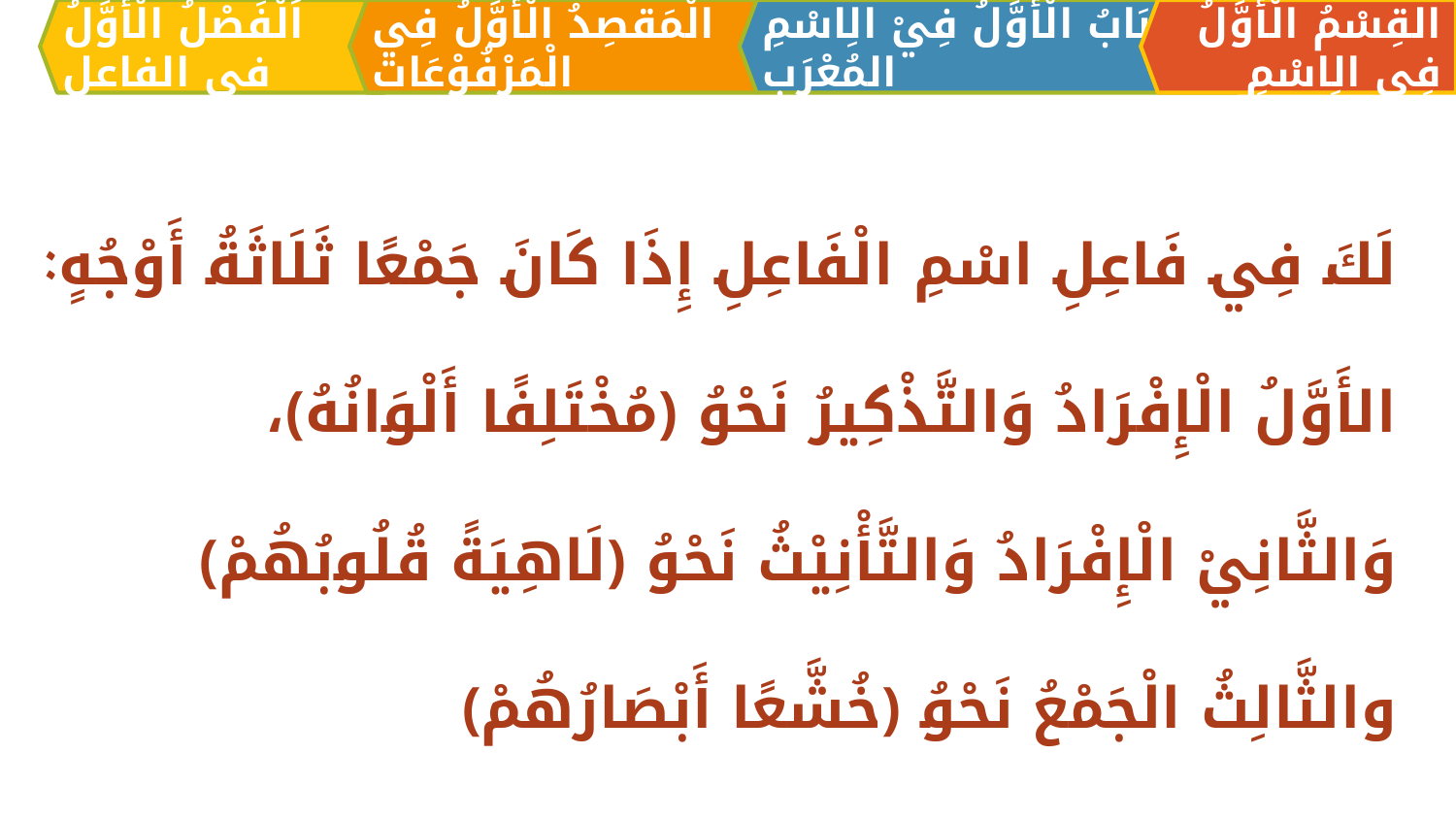

الْمَقصِدُ الْأَوَّلُ فِي الْمَرْفُوْعَات
القِسْمُ الْأَوَّلُ فِي الِاسْمِ
اَلبَابُ الْأَوَّلُ فِيْ الِاسْمِ المُعْرَبِ
اَلْفَصْلُ الْأَوَّلُ في الفاعل
لَكَ فِي فَاعِلِ اسْمِ الْفَاعِلِ إِذَا كَانَ جَمْعًا ثَلَاثَةُ أَوْجُهٍ:
الأَوَّلُ الْإِفْرَادُ وَالتَّذْكِيرُ نَحْوُ ﴿مُخْتَلِفًا أَلْوَانُهُ﴾،
وَالثَّانِيْ الْإِفْرَادُ وَالتَّأْنِيْثُ نَحْوُ ﴿لَاهِيَةً قُلُوبُهُمْ﴾
والثَّالِثُ الْجَمْعُ نَحْوُ ﴿خُشَّعًا أَبْصَارُهُمْ﴾